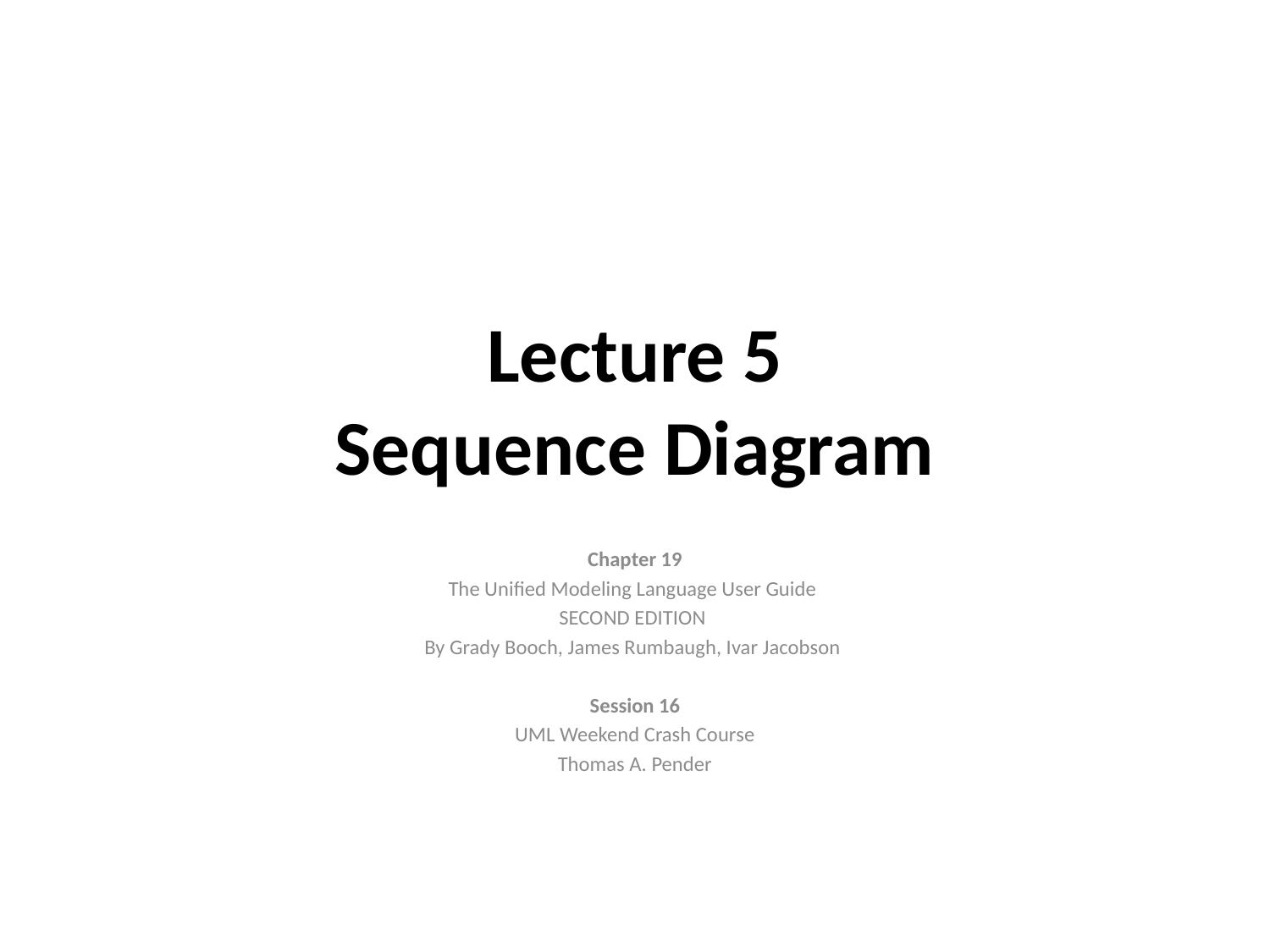

# Lecture 5 Sequence Diagram
Chapter 19
The Unified Modeling Language User Guide
SECOND EDITION
By Grady Booch, James Rumbaugh, Ivar Jacobson

Session 16
UML Weekend Crash Course
Thomas A. Pender